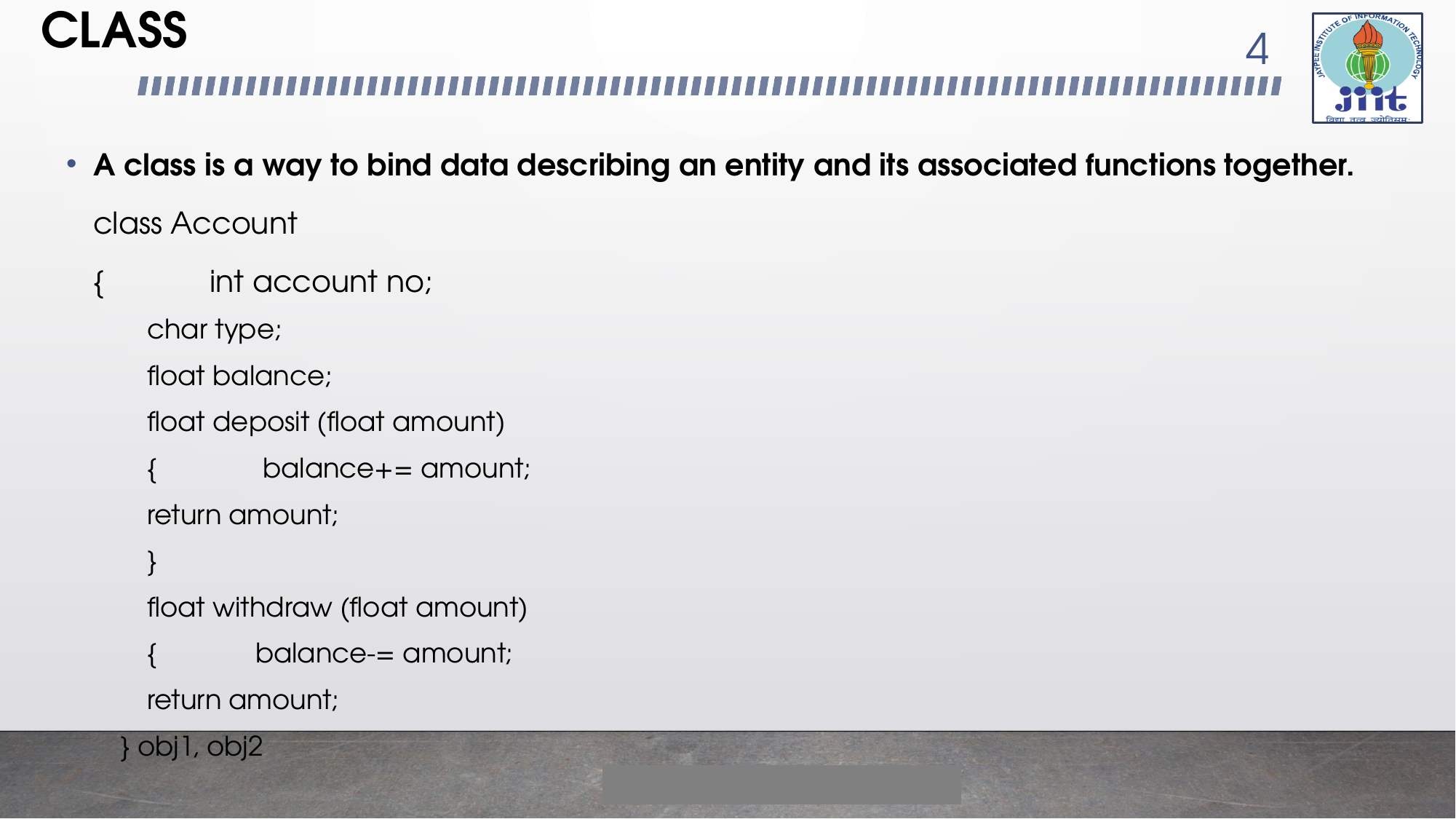

# Class
4
A class is a way to bind data describing an entity and its associated functions together.
	class Account
	{	 int account no;
		char type;
		float balance;
		float deposit (float amount)
		{	 balance+= amount;
			return amount;
		}
		float withdraw (float amount)
		{ 	balance-= amount;
			return amount;
} obj1, obj2